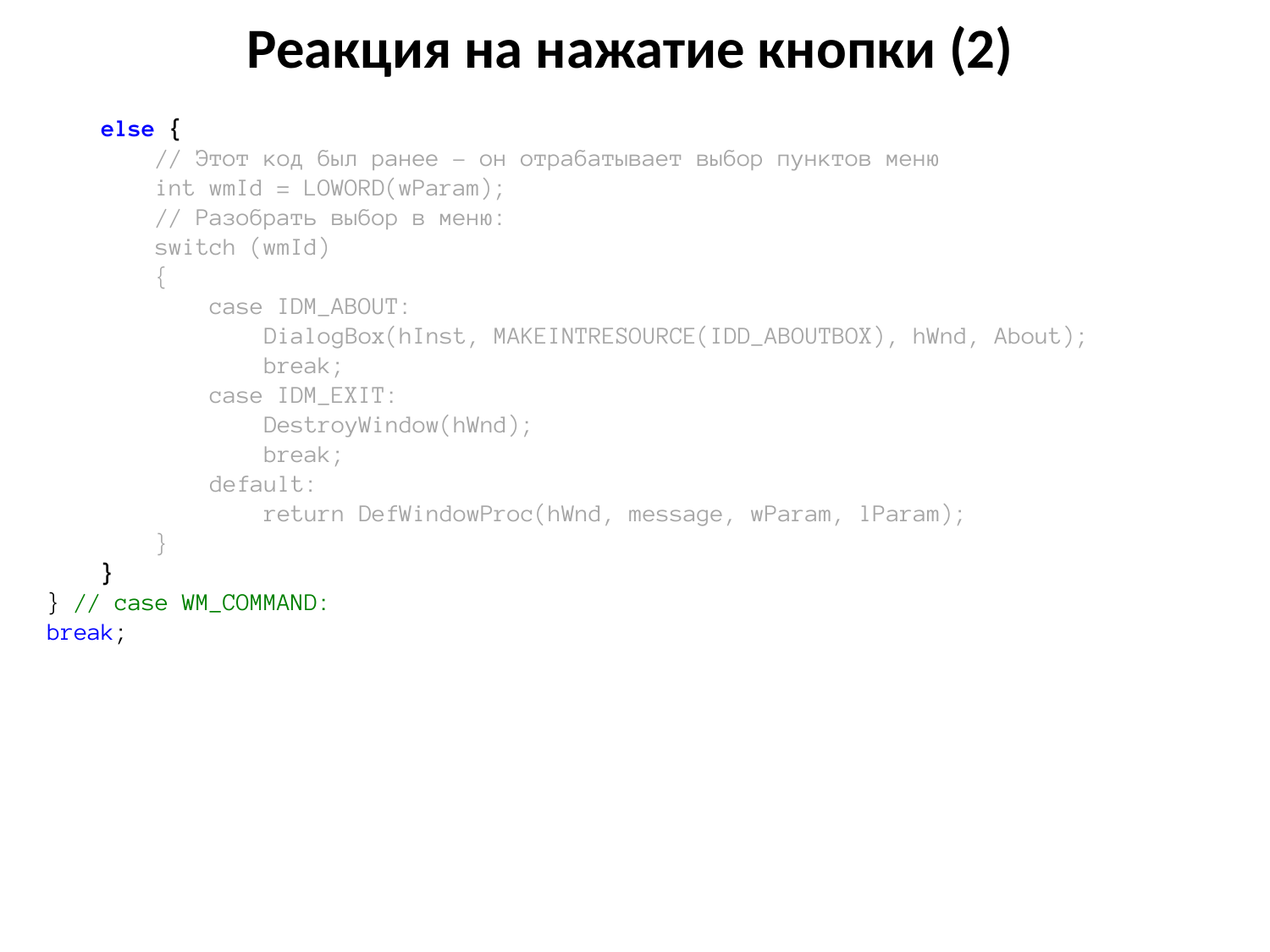

# Реакция на нажатие кнопки (2)
    else {
        // Этот код был ранее – он отрабатывает выбор пунктов меню
        int wmId = LOWORD(wParam);
        // Разобрать выбор в меню:
        switch (wmId)
        {
            case IDM_ABOUT:
                DialogBox(hInst, MAKEINTRESOURCE(IDD_ABOUTBOX), hWnd, About);
                break;
            case IDM_EXIT:
                DestroyWindow(hWnd);
                break;
            default:
                return DefWindowProc(hWnd, message, wParam, lParam);
        }
    }
} // case WM_COMMAND:
break;